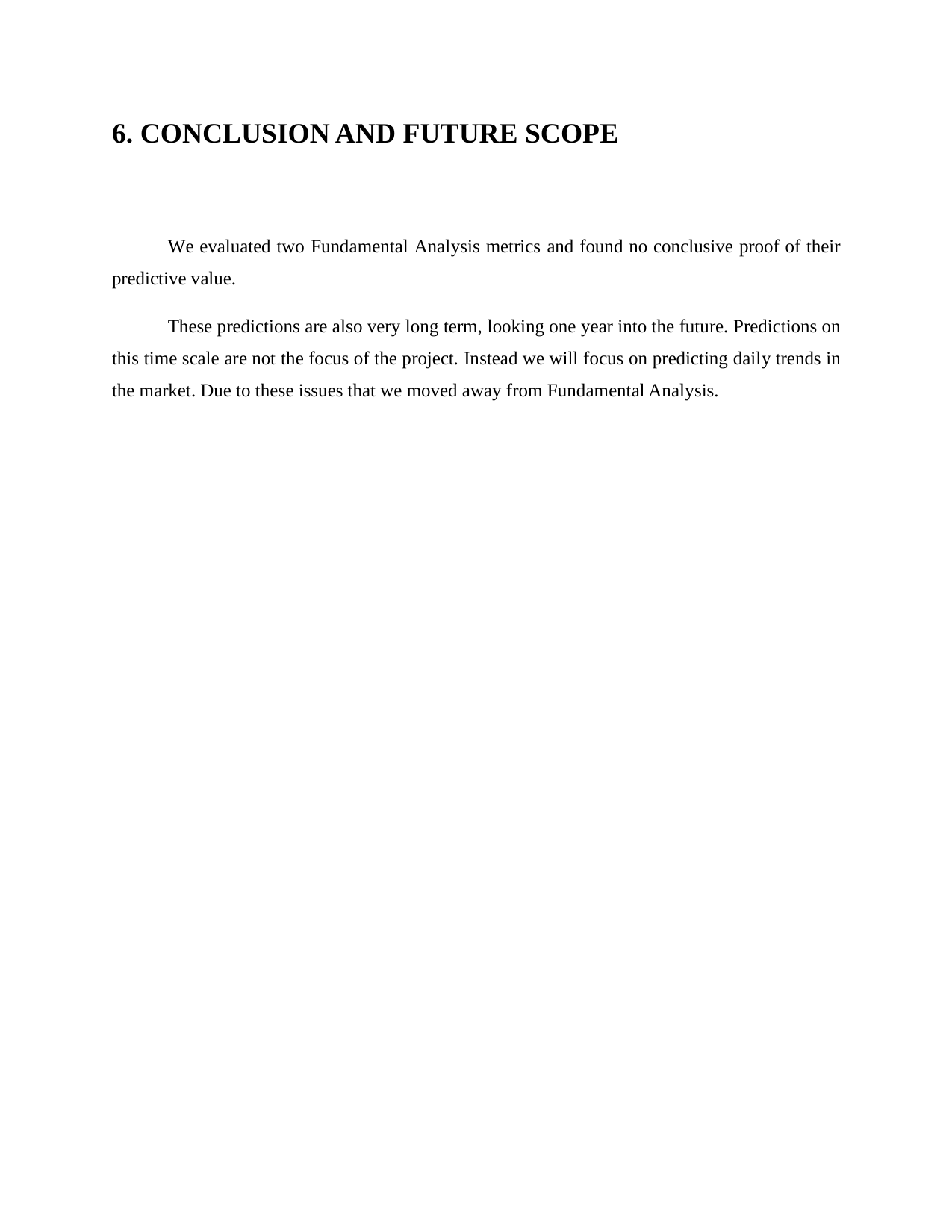

6. CONCLUSION AND FUTURE SCOPE
We evaluated two Fundamental Analysis metrics and found no conclusive proof of their predictive value.
These predictions are also very long term, looking one year into the future. Predictions on this time scale are not the focus of the project. Instead we will focus on predicting daily trends in the market. Due to these issues that we moved away from Fundamental Analysis.